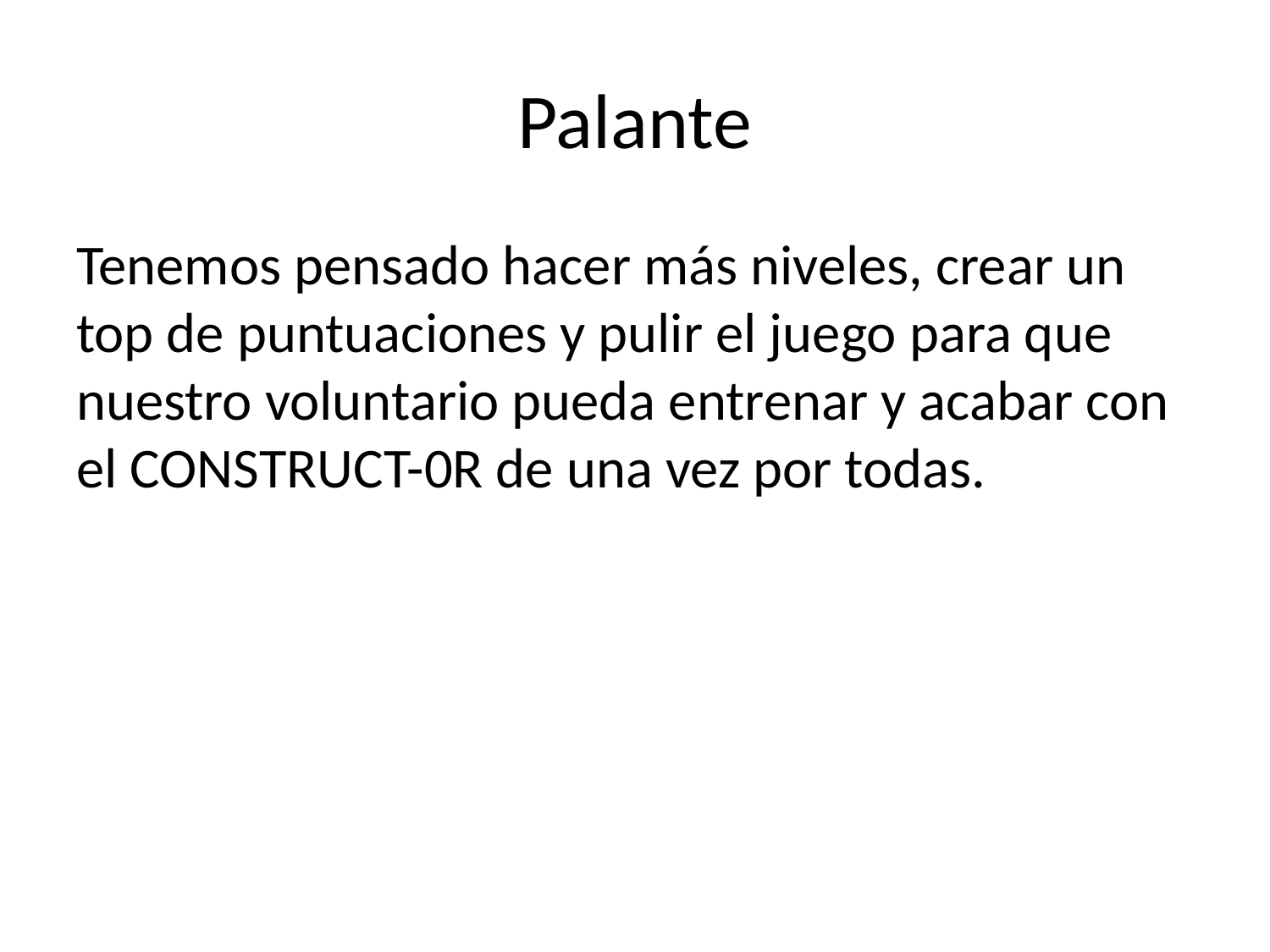

# Palante
Tenemos pensado hacer más niveles, crear un top de puntuaciones y pulir el juego para que nuestro voluntario pueda entrenar y acabar con el CONSTRUCT-0R de una vez por todas.